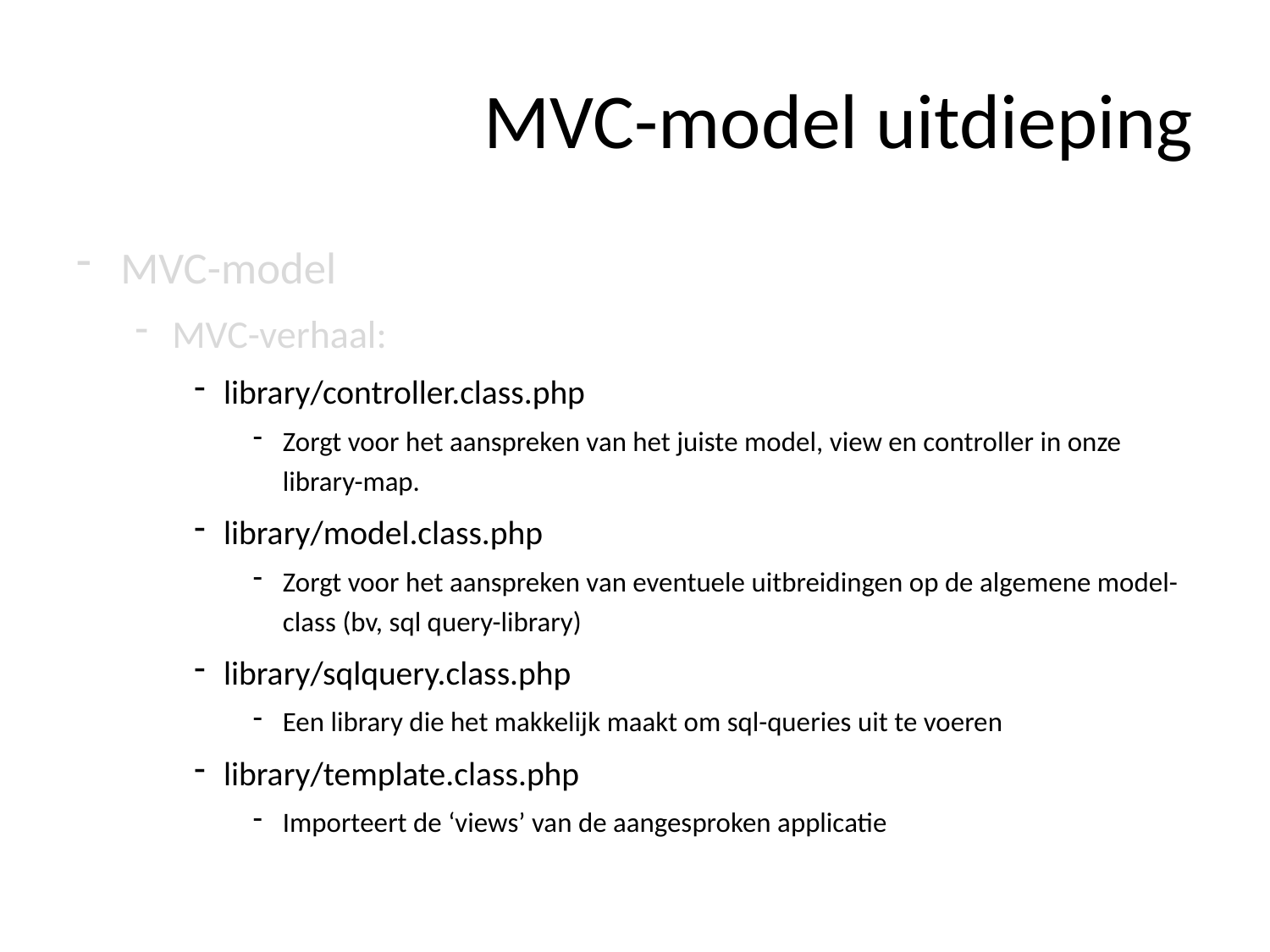

# MVC-model uitdieping
MVC-model
MVC-verhaal:
library/controller.class.php
Zorgt voor het aanspreken van het juiste model, view en controller in onze library-map.
library/model.class.php
Zorgt voor het aanspreken van eventuele uitbreidingen op de algemene model-class (bv, sql query-library)
library/sqlquery.class.php
Een library die het makkelijk maakt om sql-queries uit te voeren
library/template.class.php
Importeert de ‘views’ van de aangesproken applicatie